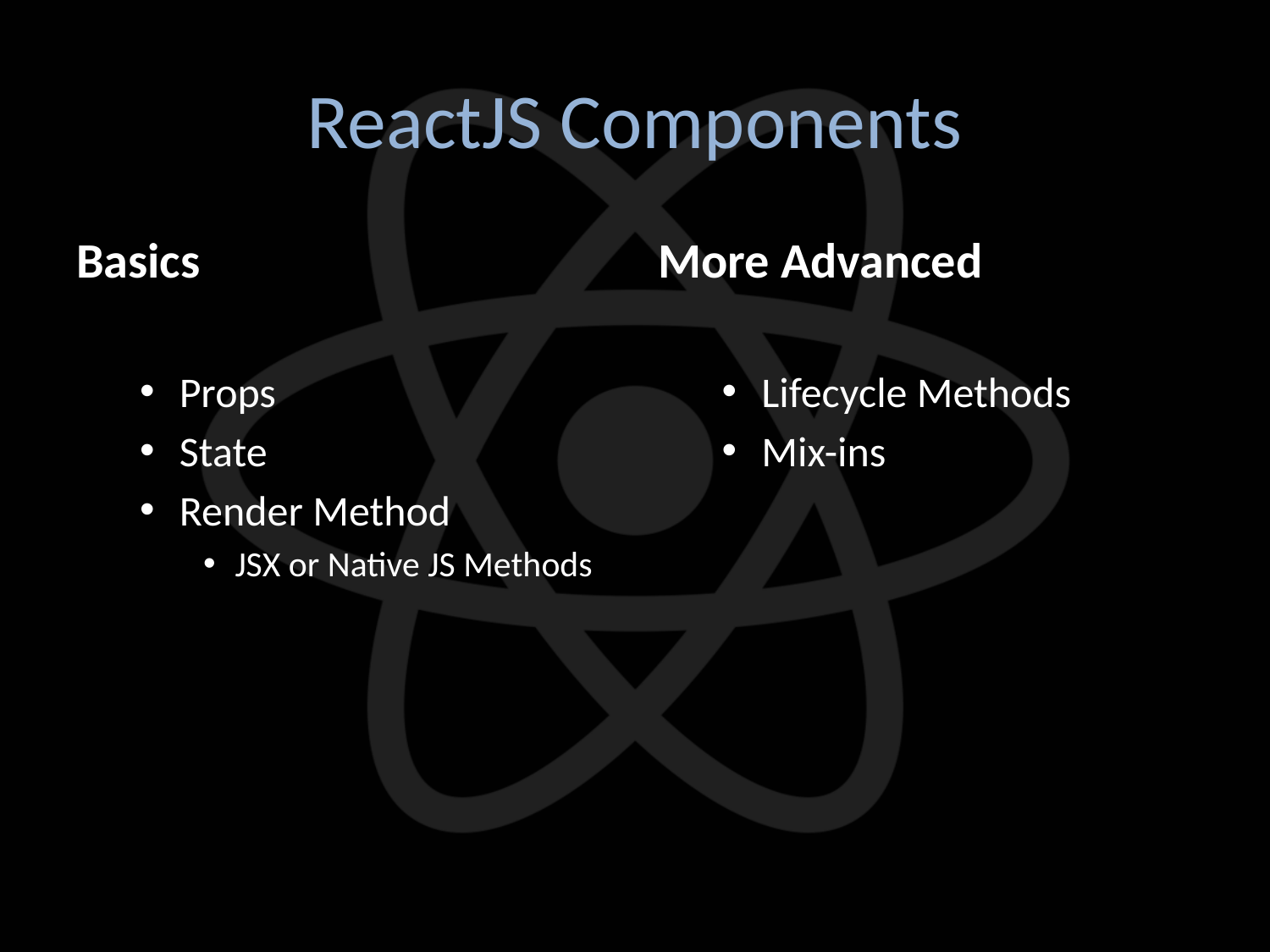

# ReactJS Components
Basics

Props
State
Render Method
JSX or Native JS Methods

More Advanced

Lifecycle Methods
Mix-ins